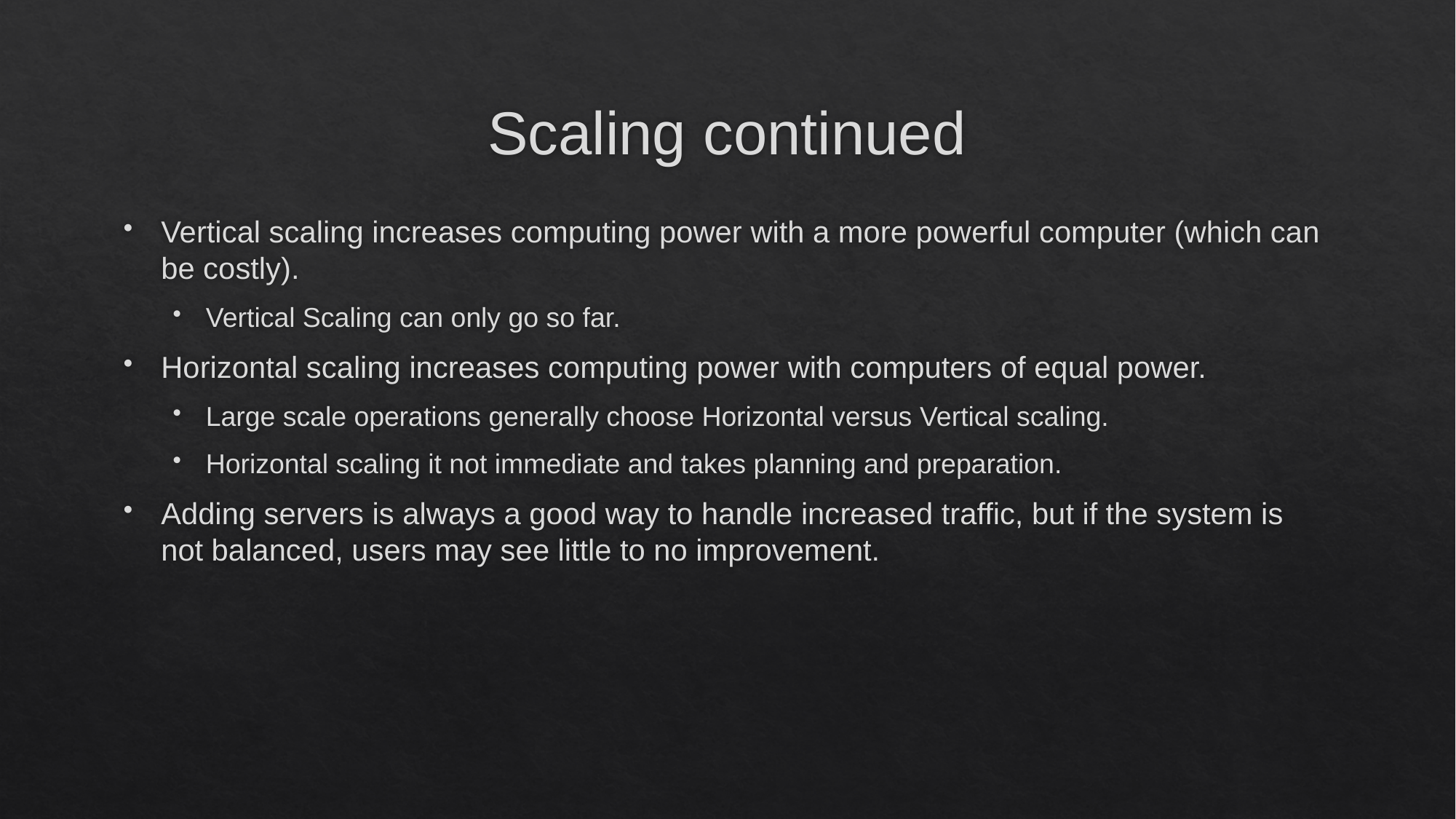

# Scaling continued
Vertical scaling increases computing power with a more powerful computer (which can be costly).
Vertical Scaling can only go so far.
Horizontal scaling increases computing power with computers of equal power.
Large scale operations generally choose Horizontal versus Vertical scaling.
Horizontal scaling it not immediate and takes planning and preparation.
Adding servers is always a good way to handle increased traffic, but if the system is not balanced, users may see little to no improvement.